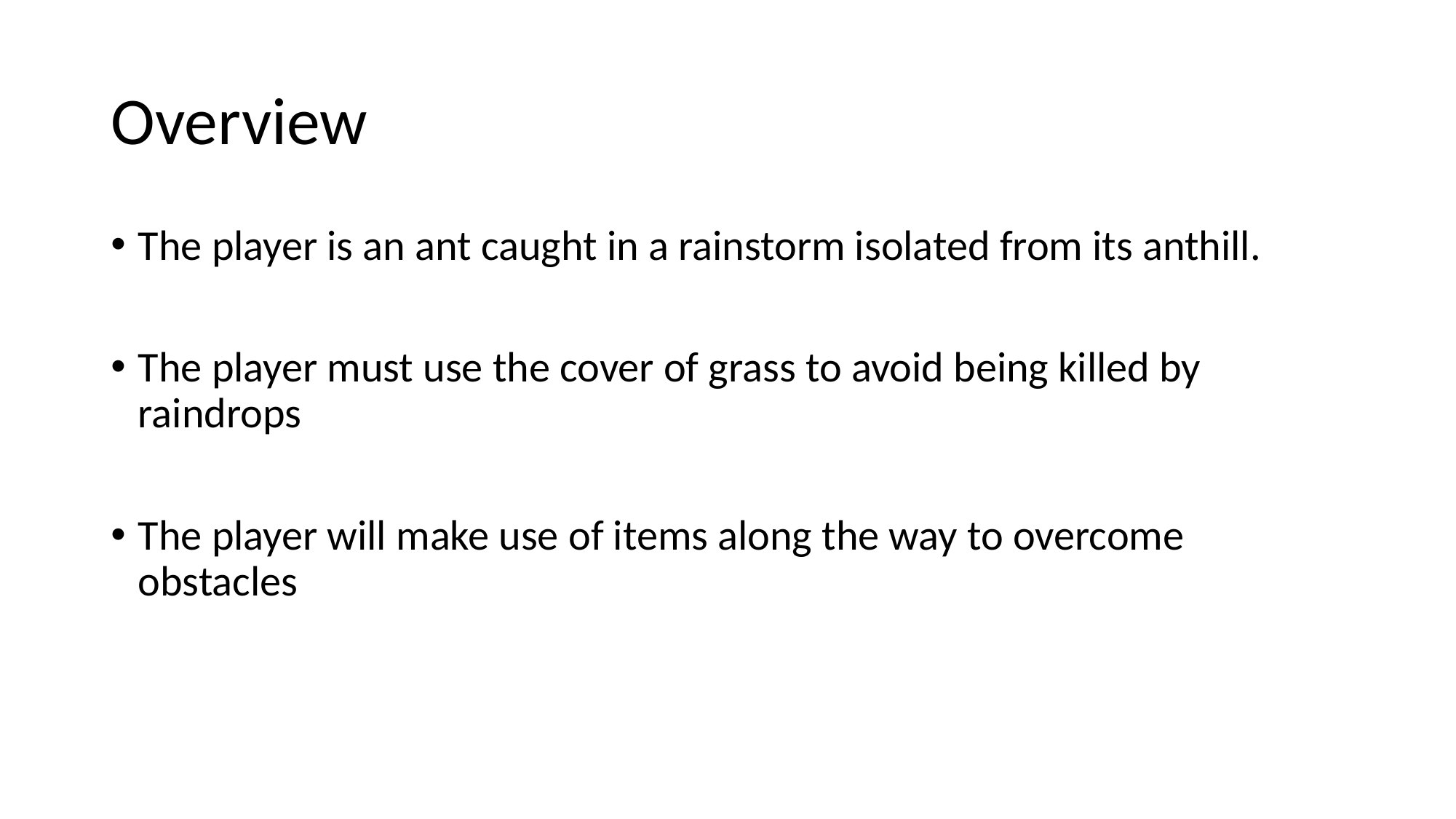

# Overview
The player is an ant caught in a rainstorm isolated from its anthill.

The player must use the cover of grass to avoid being killed by raindrops

The player will make use of items along the way to overcome obstacles